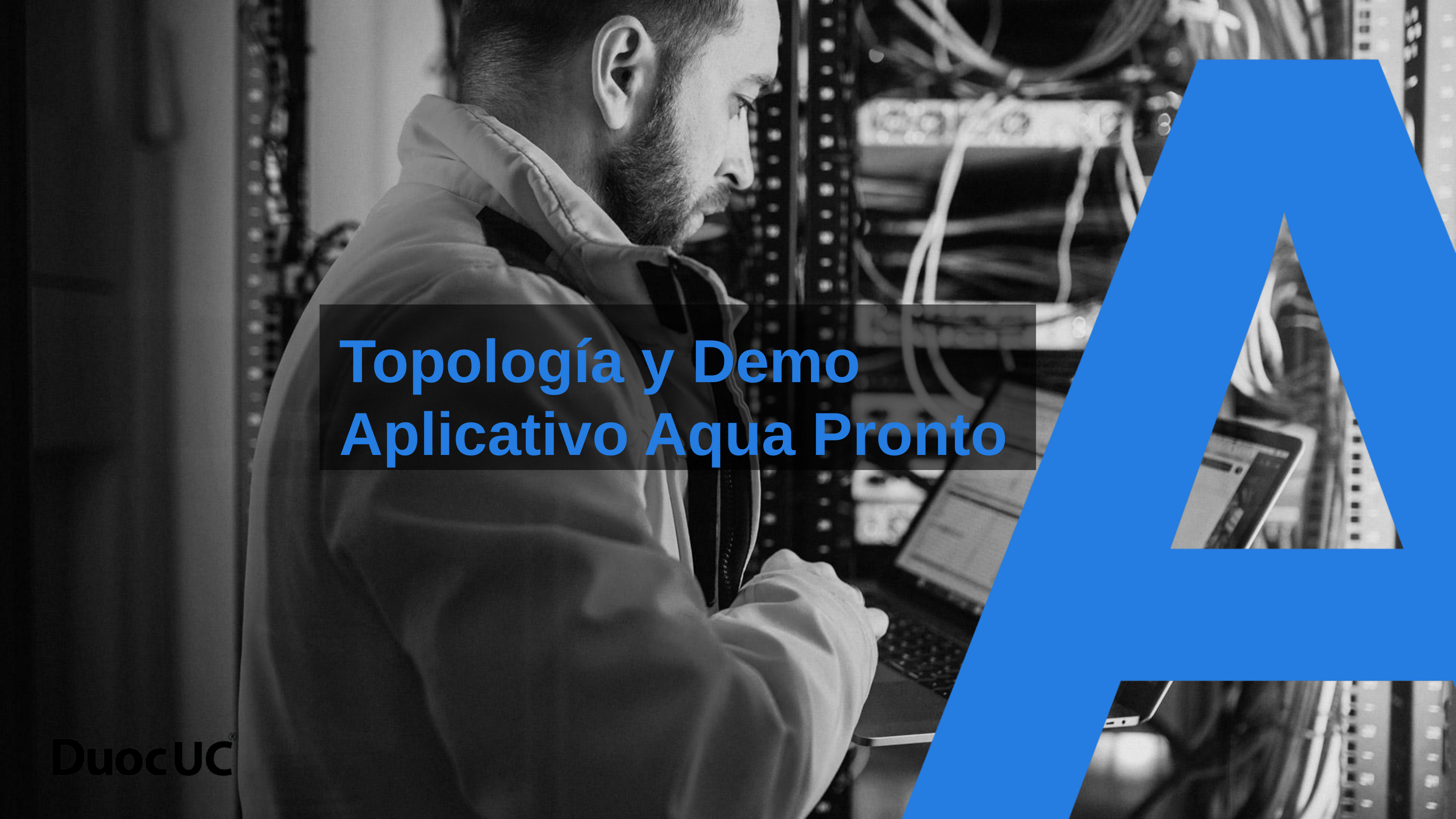

# Topología y Demo
Aplicativo Aqua Pronto